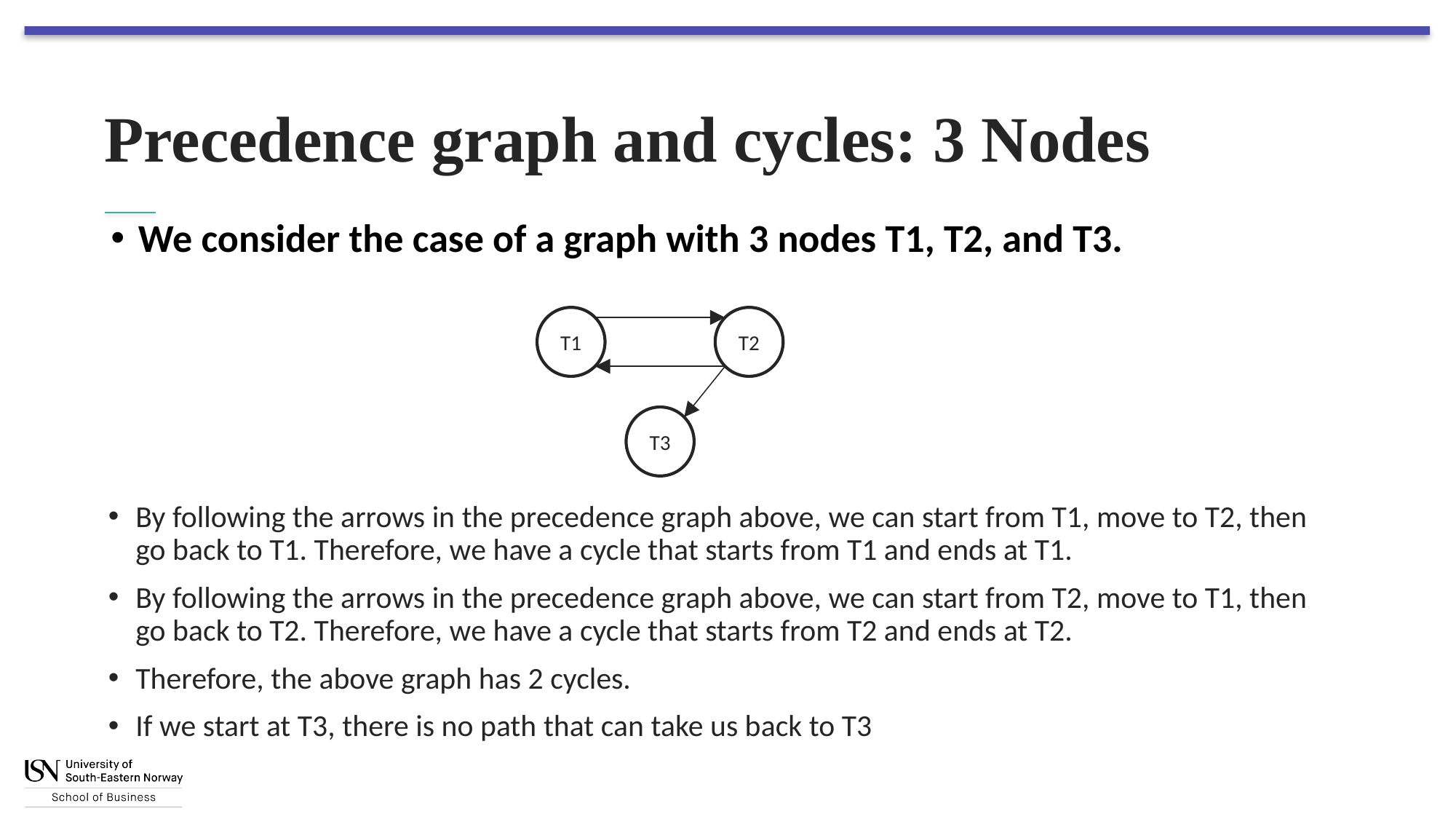

# Precedence graph and cycles: 3 Nodes
We consider the case of a graph with 3 nodes T1, T2, and T3.

T1
T2
T3
By following the arrows in the precedence graph above, we can start from T1, move to T2, then go back to T1. Therefore, we have a cycle that starts from T1 and ends at T1.
By following the arrows in the precedence graph above, we can start from T2, move to T1, then go back to T2. Therefore, we have a cycle that starts from T2 and ends at T2.
Therefore, the above graph has 2 cycles.
If we start at T3, there is no path that can take us back to T3